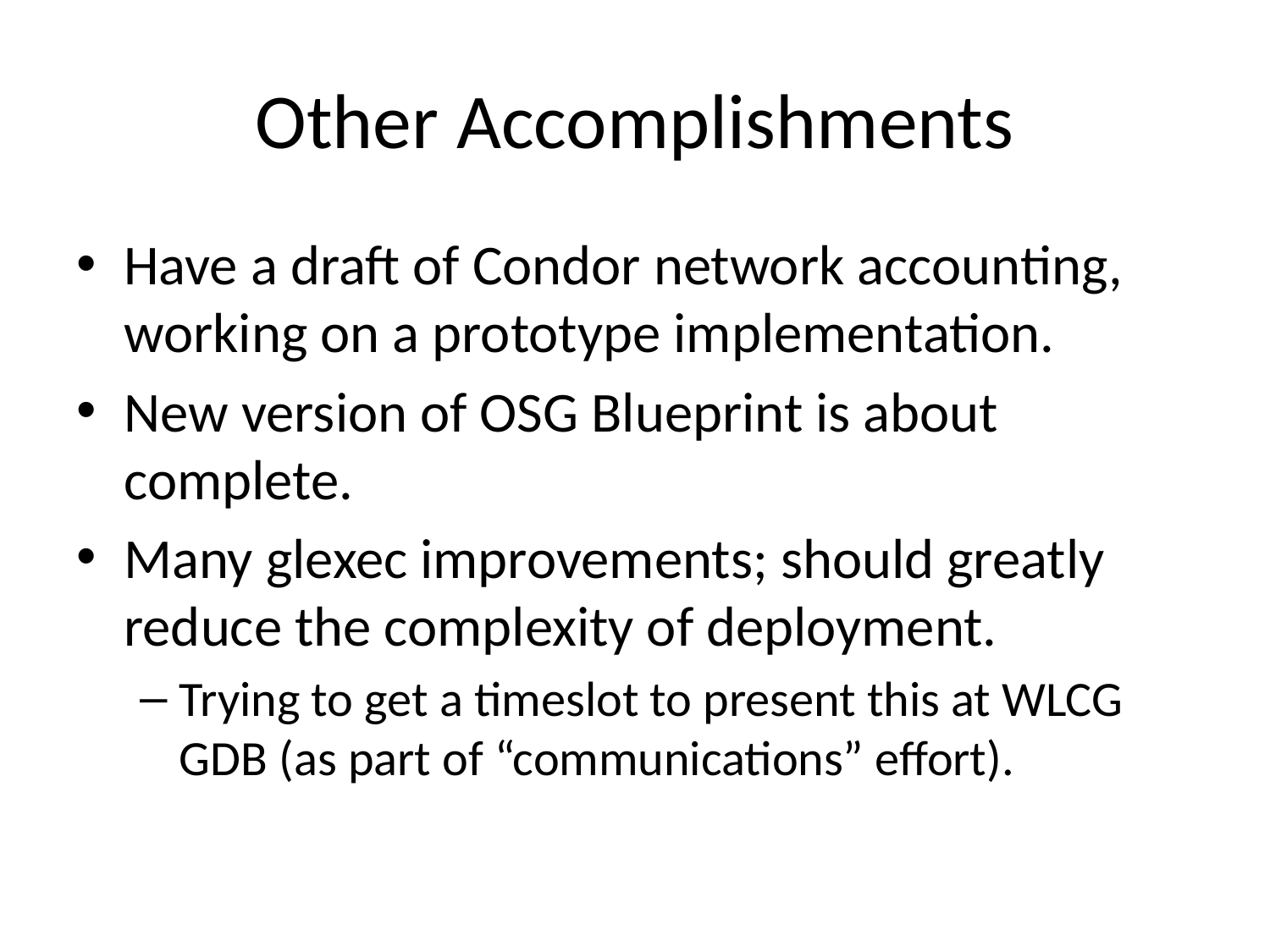

# Other Accomplishments
Have a draft of Condor network accounting, working on a prototype implementation.
New version of OSG Blueprint is about complete.
Many glexec improvements; should greatly reduce the complexity of deployment.
Trying to get a timeslot to present this at WLCG GDB (as part of “communications” effort).